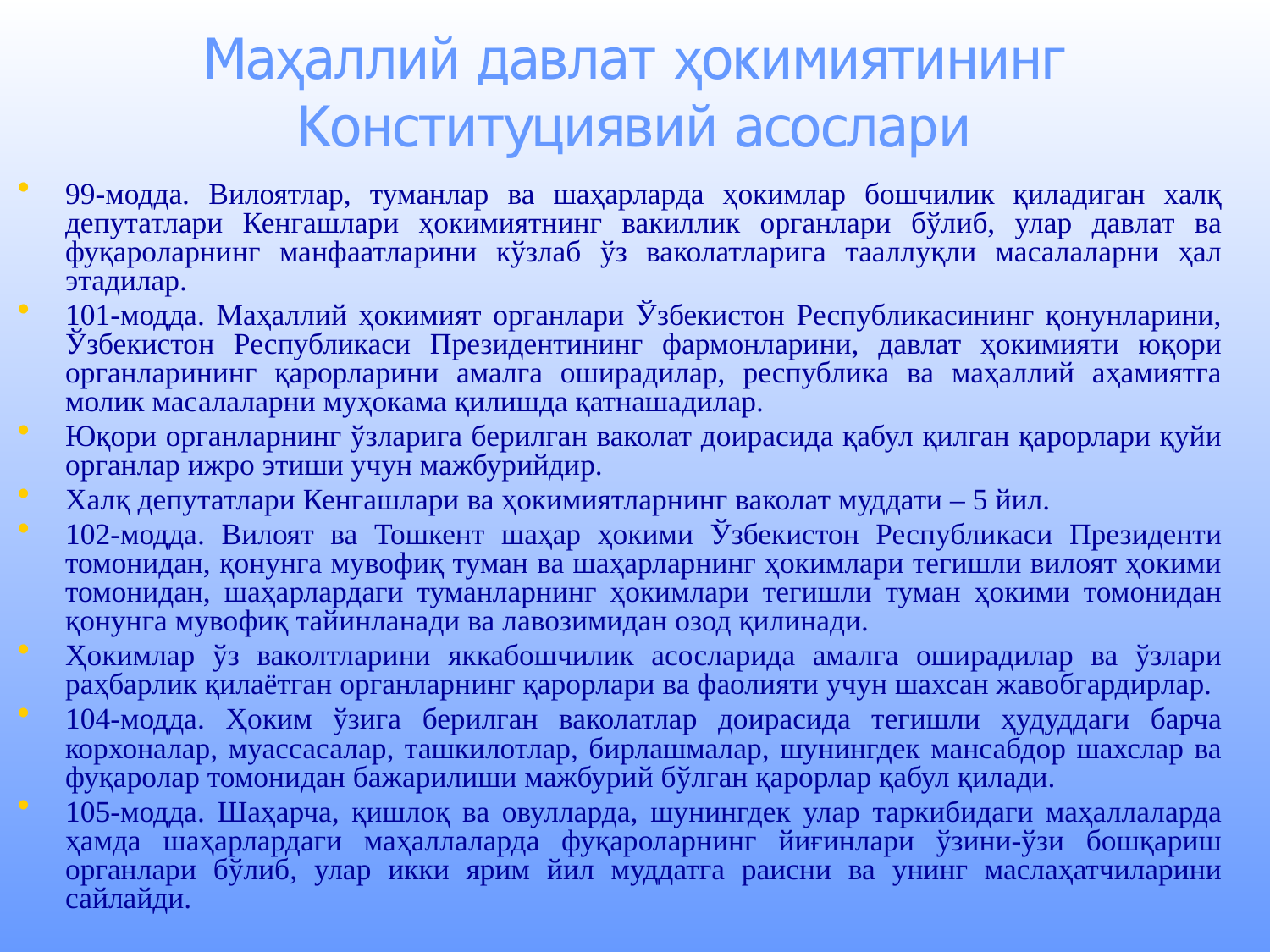

# Маҳаллий давлат ҳокимиятининг Конституциявий асослари
99-модда. Вилоятлар, туманлар ва шаҳарларда ҳокимлар бошчилик қиладиган халқ депутатлари Кенгашлари ҳокимиятнинг вакиллик органлари бўлиб, улар давлат ва фуқароларнинг манфаатларини кўзлаб ўз ваколатларига тааллуқли масалаларни ҳал этадилар.
101-модда. Маҳаллий ҳокимият органлари Ўзбекистон Республикасининг қонунларини, Ўзбекистон Республикаси Президентининг фармонларини, давлат ҳокимияти юқори органларининг қарорларини амалга оширадилар, республика ва маҳаллий аҳамиятга молик масалаларни муҳокама қилишда қатнашадилар.
Юқори органларнинг ўзларига берилган ваколат доирасида қабул қилган қарорлари қуйи органлар ижро этиши учун мажбурийдир.
Халқ депутатлари Кенгашлари ва ҳокимиятларнинг ваколат муддати – 5 йил.
102-модда. Вилоят ва Тошкент шаҳар ҳокими Ўзбекистон Республикаси Президенти томонидан, қонунга мувофиқ туман ва шаҳарларнинг ҳокимлари тегишли вилоят ҳокими томонидан, шаҳарлардаги туманларнинг ҳокимлари тегишли туман ҳокими томонидан қонунга мувофиқ тайинланади ва лавозимидан озод қилинади.
Ҳокимлар ўз ваколтларини яккабошчилик асосларида амалга оширадилар ва ўзлари раҳбарлик қилаётган органларнинг қарорлари ва фаолияти учун шахсан жавобгардирлар.
104-модда. Ҳоким ўзига берилган ваколатлар доирасида тегишли ҳудуддаги барча корхоналар, муассасалар, ташкилотлар, бирлашмалар, шунингдек мансабдор шахслар ва фуқаролар томонидан бажарилиши мажбурий бўлган қарорлар қабул қилади.
105-модда. Шаҳарча, қишлоқ ва овулларда, шунингдек улар таркибидаги маҳаллаларда ҳамда шаҳарлардаги маҳаллаларда фуқароларнинг йиғинлари ўзини-ўзи бошқариш органлари бўлиб, улар икки ярим йил муддатга раисни ва унинг маслаҳатчиларини сайлайди.